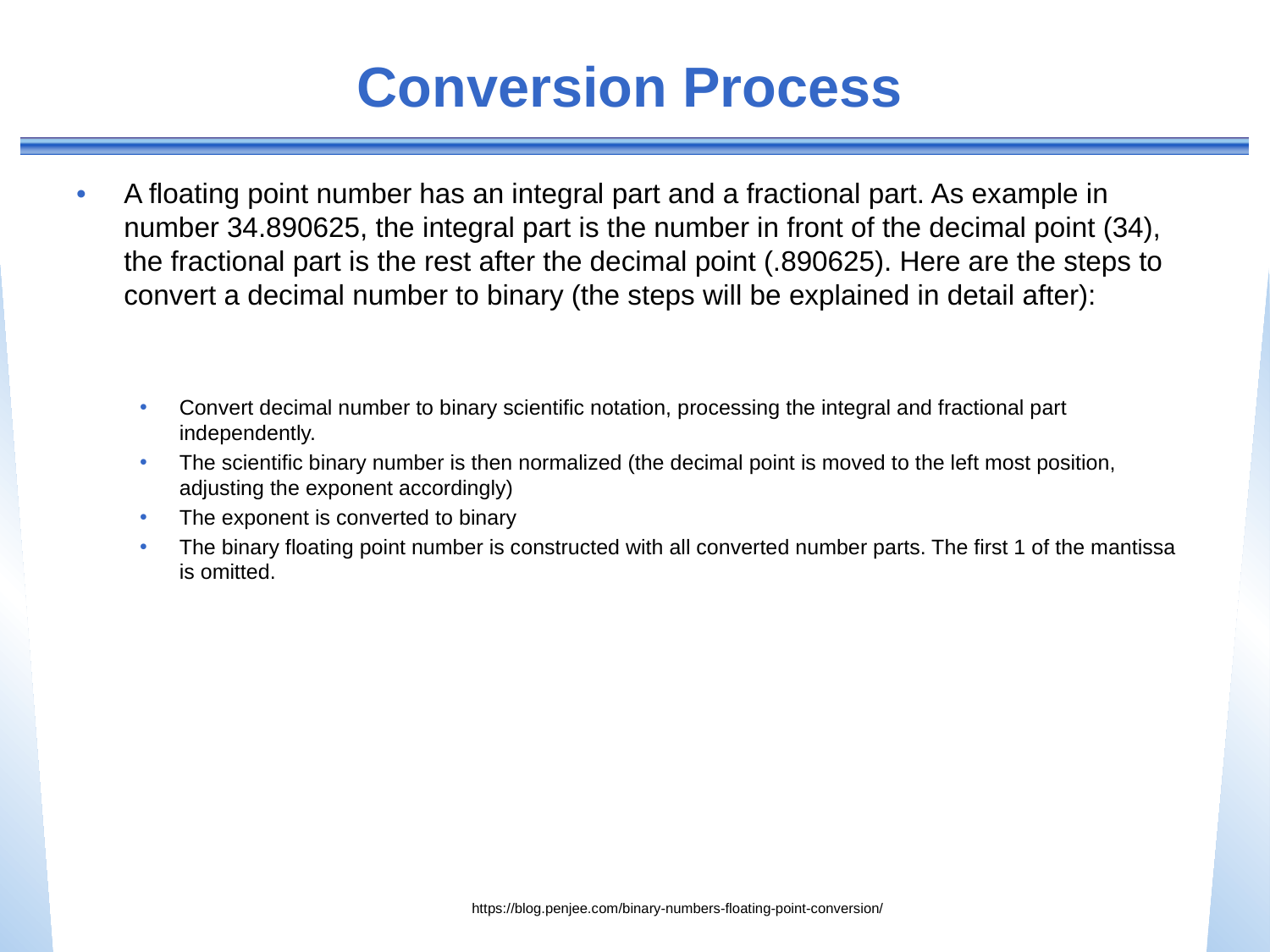

# Conversion Process
A floating point number has an integral part and a fractional part. As example in number 34.890625, the integral part is the number in front of the decimal point (34), the fractional part is the rest after the decimal point (.890625). Here are the steps to convert a decimal number to binary (the steps will be explained in detail after):

Convert decimal number to binary scientific notation, processing the integral and fractional part independently.
The scientific binary number is then normalized (the decimal point is moved to the left most position, adjusting the exponent accordingly)
The exponent is converted to binary
The binary floating point number is constructed with all converted number parts. The first 1 of the mantissa is omitted.
https://blog.penjee.com/binary-numbers-floating-point-conversion/